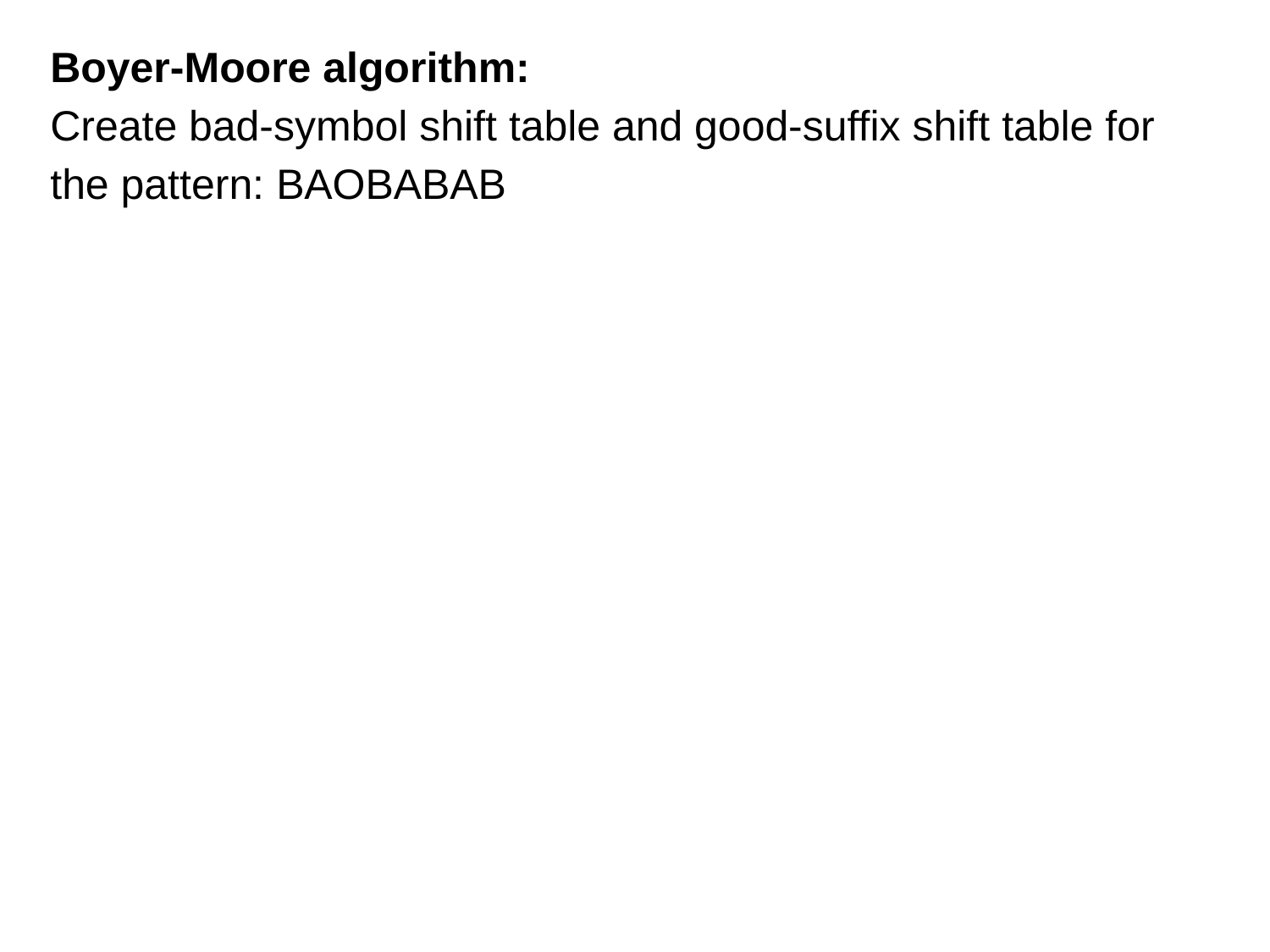

Boyer-Moore algorithm:
Create bad-symbol shift table and good-suffix shift table for the pattern: BAOBABAB